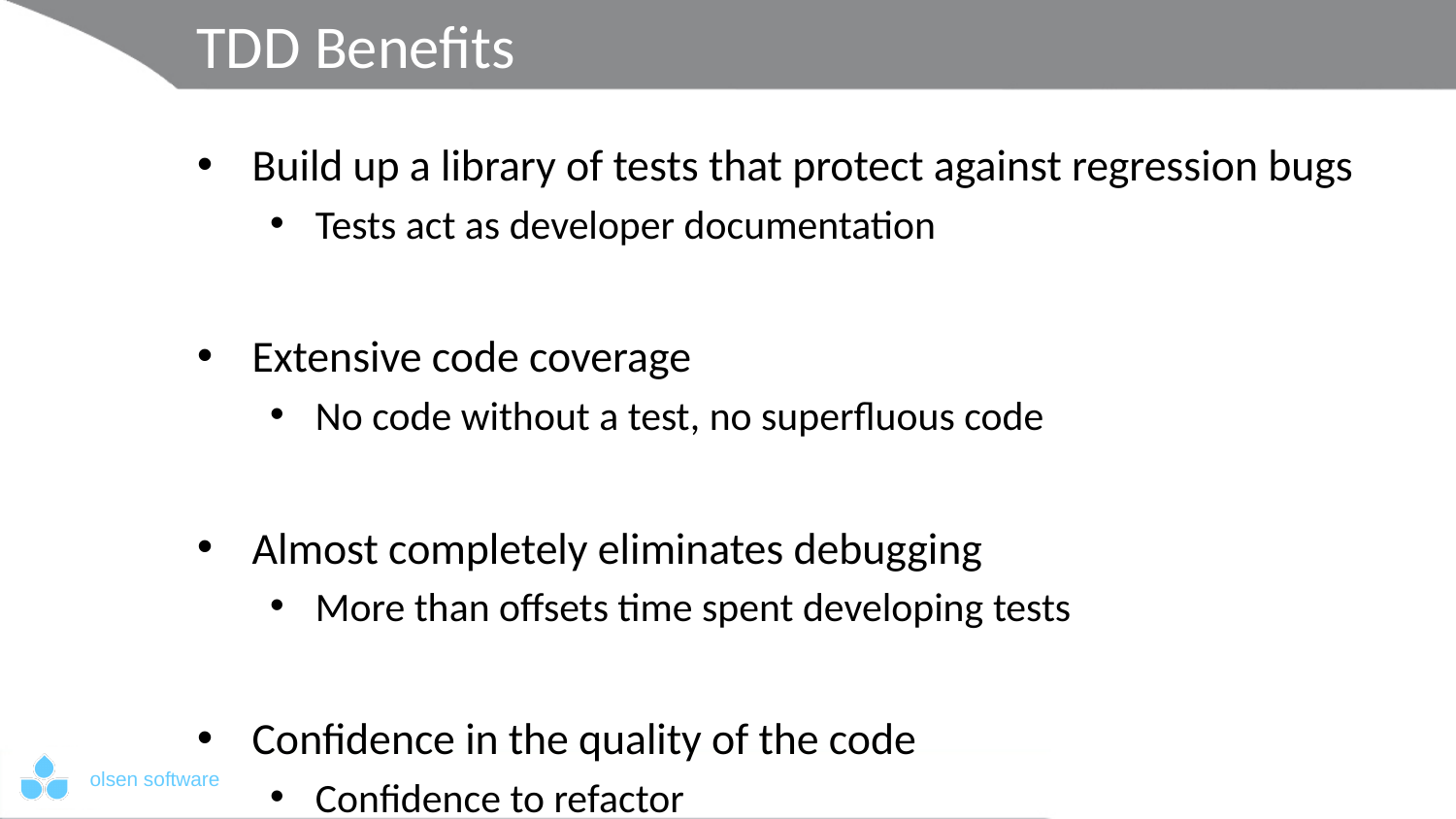

# TDD Benefits
Build up a library of tests that protect against regression bugs
Tests act as developer documentation

Extensive code coverage
No code without a test, no superfluous code

Almost completely eliminates debugging
More than offsets time spent developing tests

Confidence in the quality of the code
Confidence to refactor